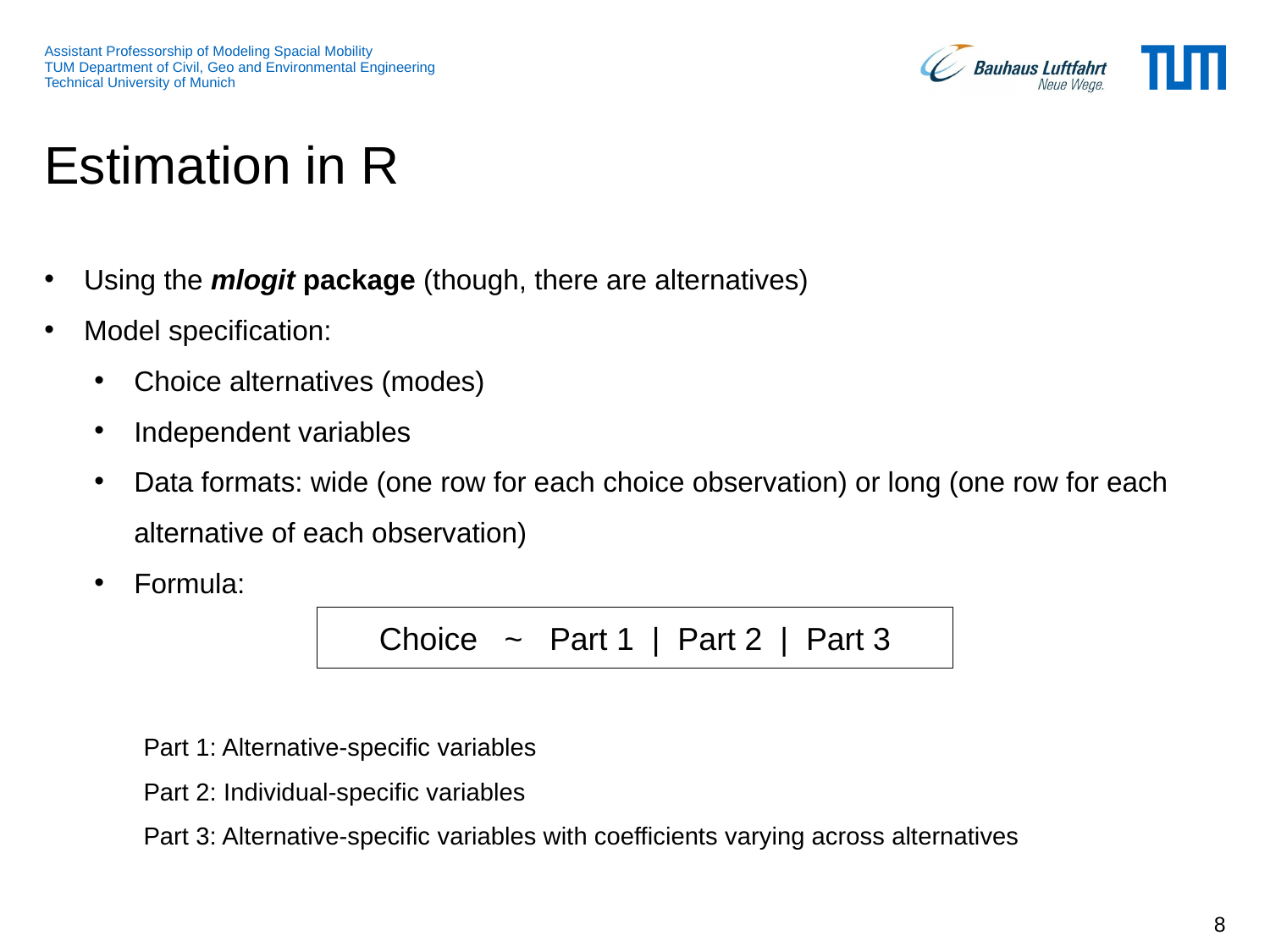

# Estimation in R
Using the mlogit package (though, there are alternatives)
Model specification:
Choice alternatives (modes)
Independent variables
Data formats: wide (one row for each choice observation) or long (one row for each alternative of each observation)
Formula:

Part 1: Alternative-specific variables
Part 2: Individual-specific variables
Part 3: Alternative-specific variables with coefficients varying across alternatives

Choice   ~   Part 1  |  Part 2  |  Part 3

8